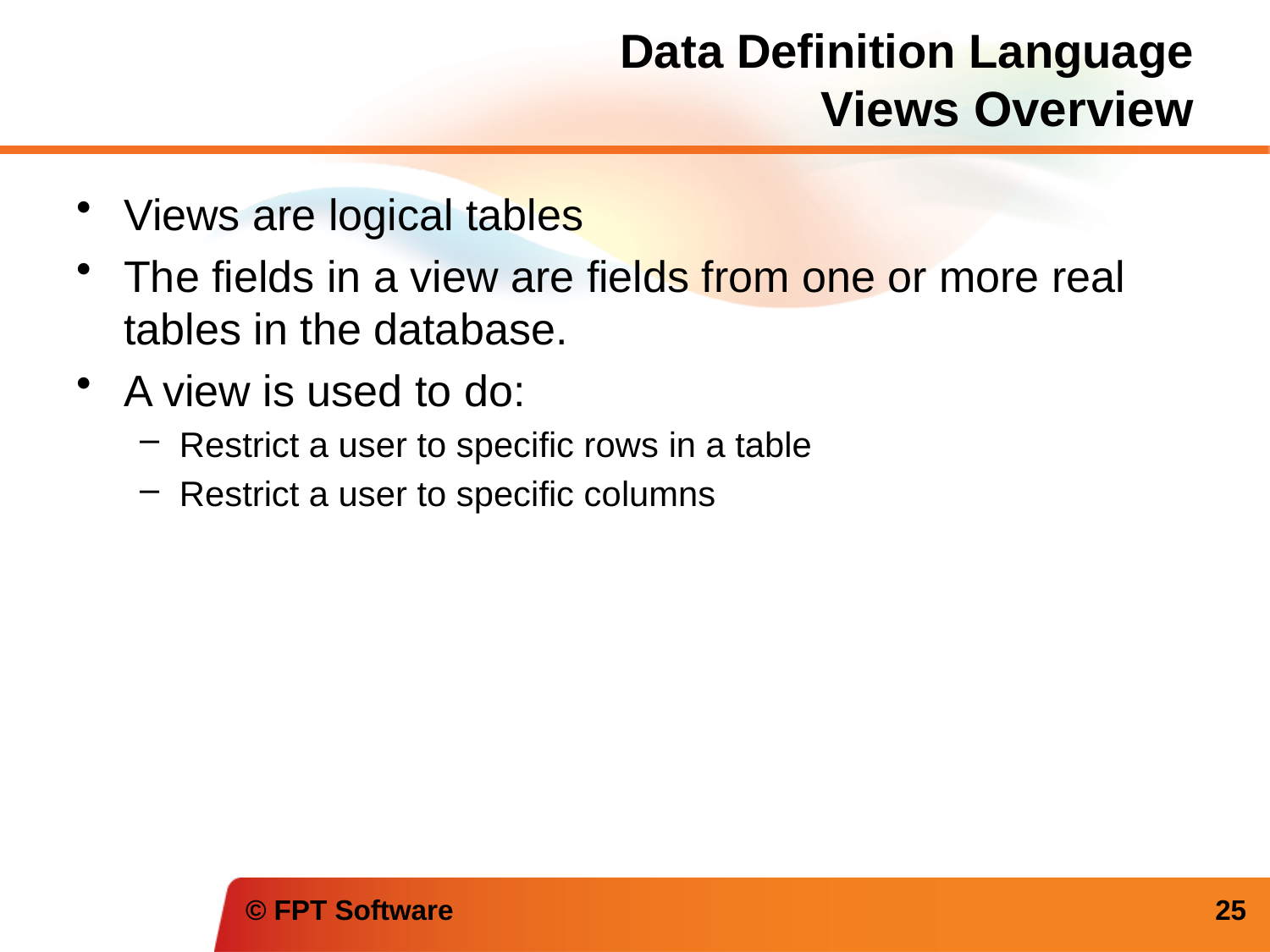

# Data Definition Language Views Overview
Views are logical tables
The fields in a view are fields from one or more real tables in the database.
A view is used to do:
Restrict a user to specific rows in a table
Restrict a user to specific columns